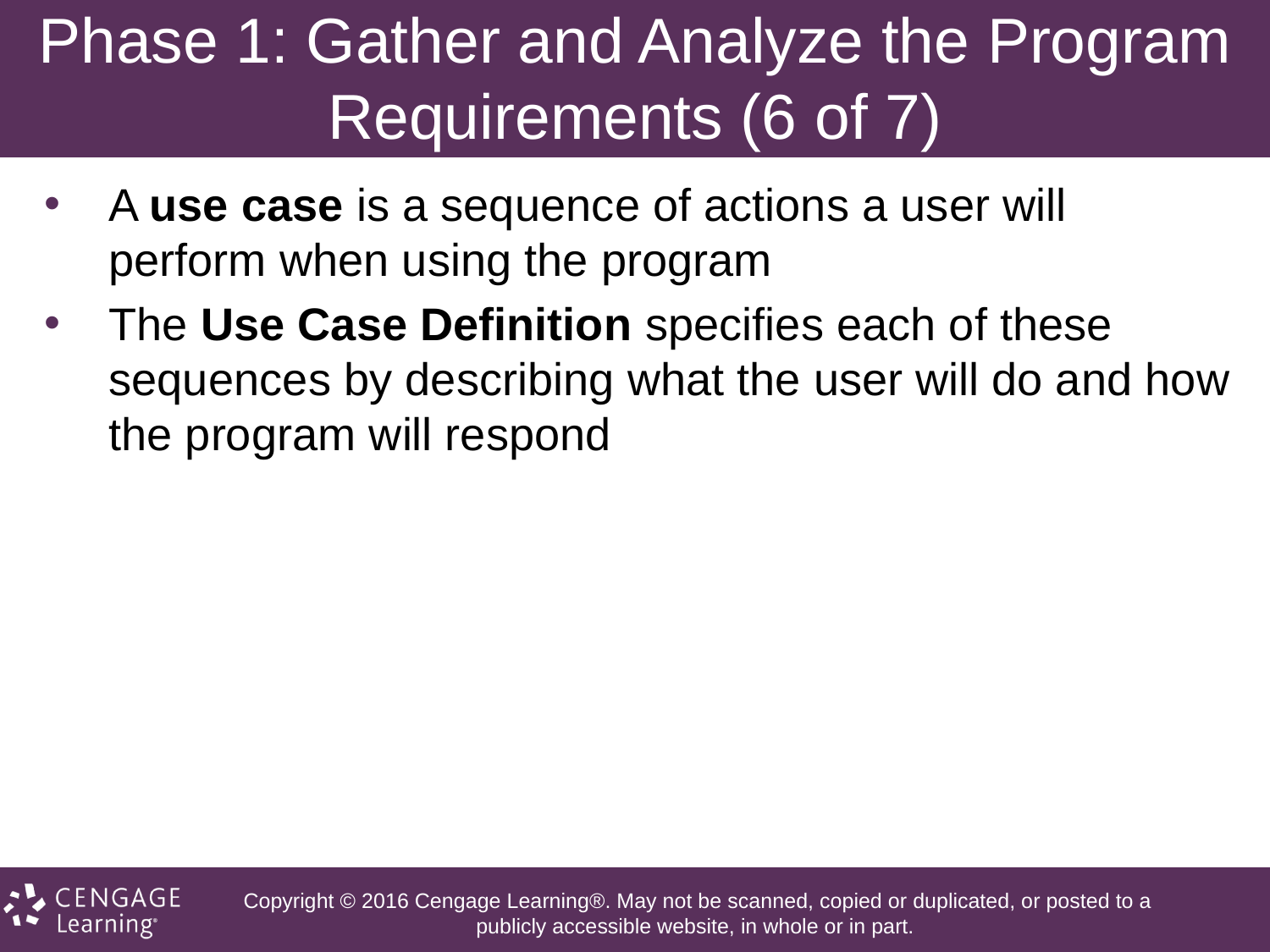

# Phase 1: Gather and Analyze the Program Requirements (6 of 7)
A use case is a sequence of actions a user will perform when using the program
The Use Case Definition specifies each of these sequences by describing what the user will do and how the program will respond